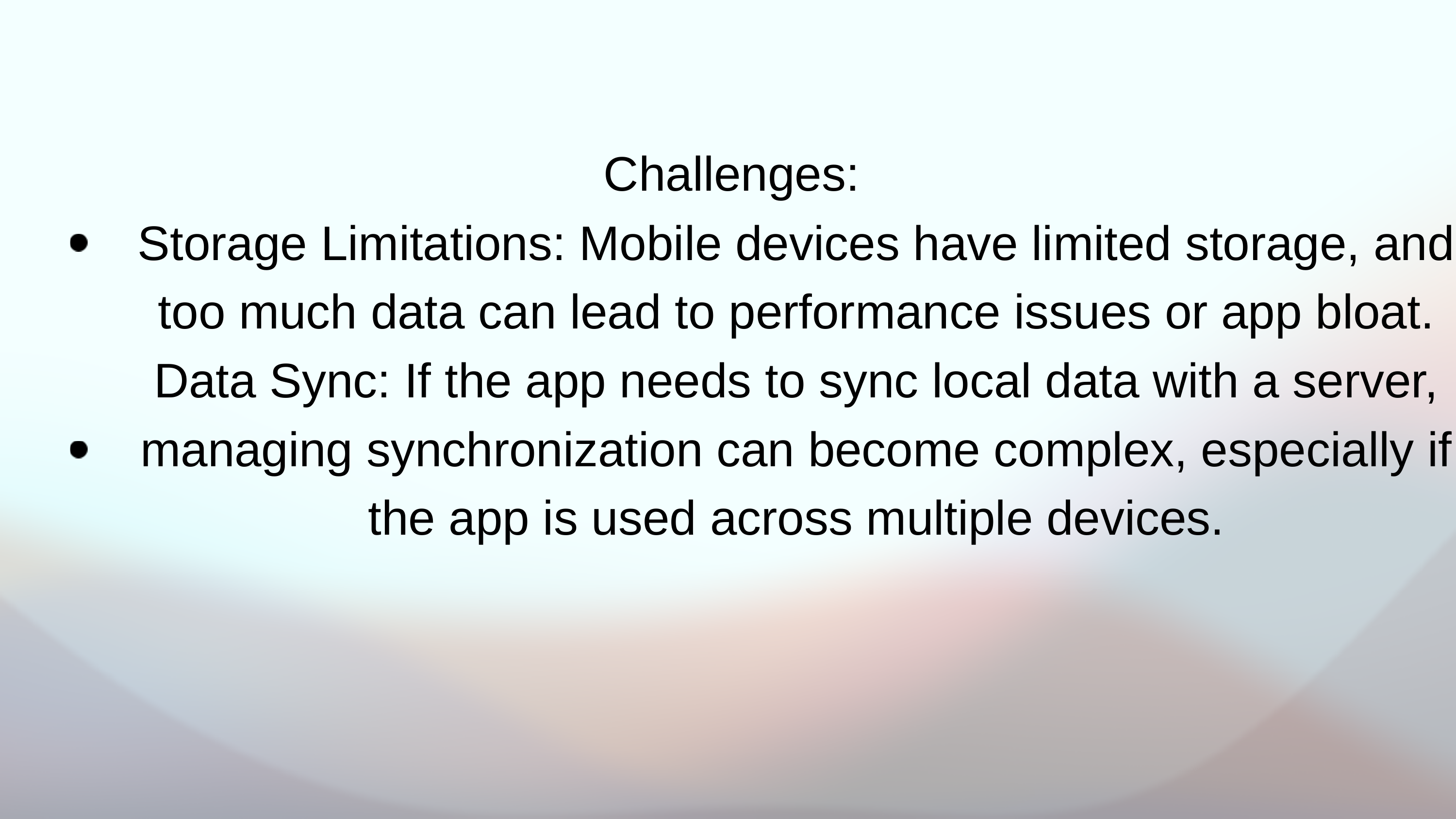

Challenges:
Storage Limitations: Mobile devices have limited storage, and too much data can lead to performance issues or app bloat. Data Sync: If the app needs to sync local data with a server, managing synchronization can become complex, especially if the app is used across multiple devices.